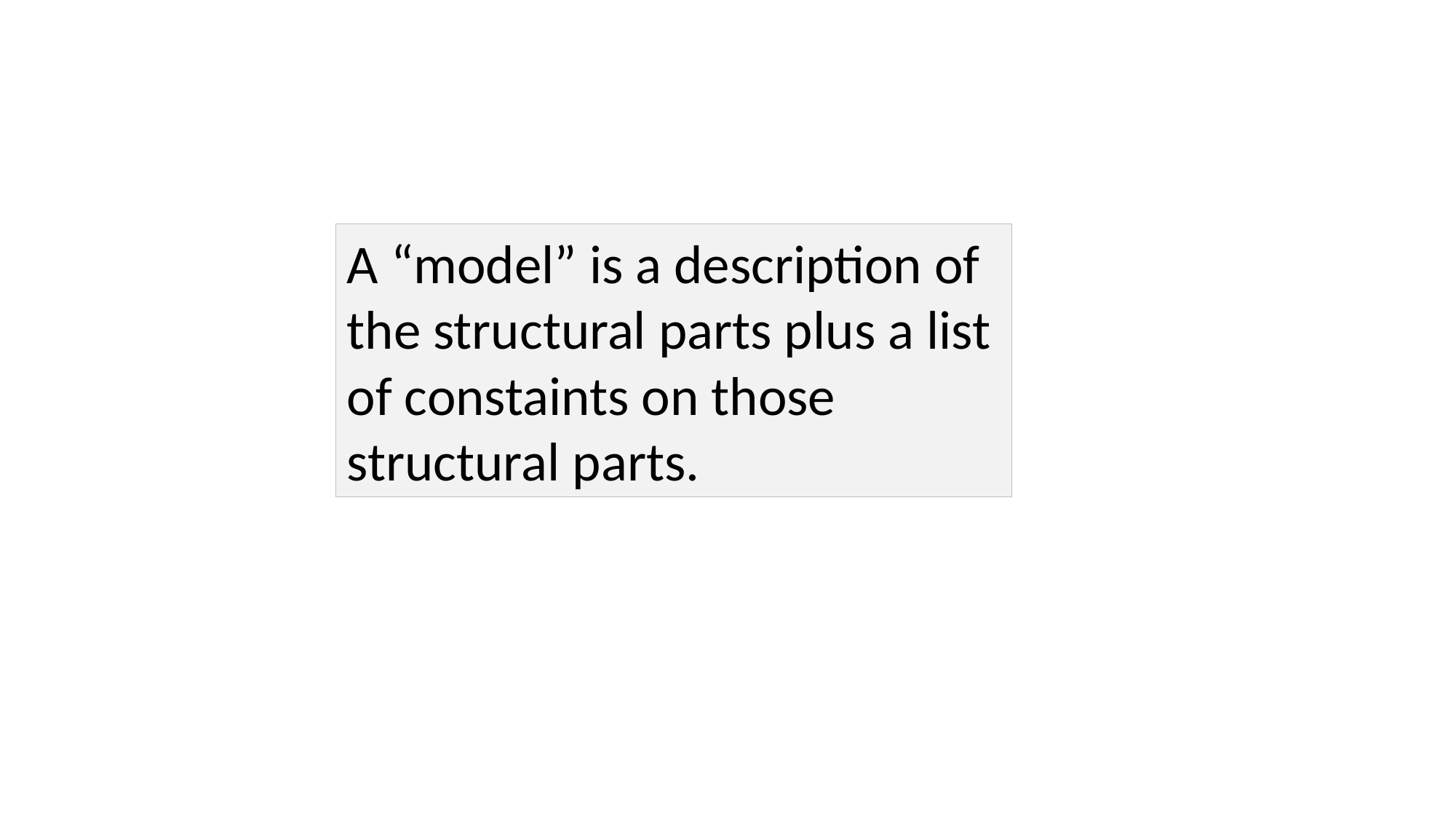

A “model” is a description of the structural parts plus a list of constaints on those structural parts.